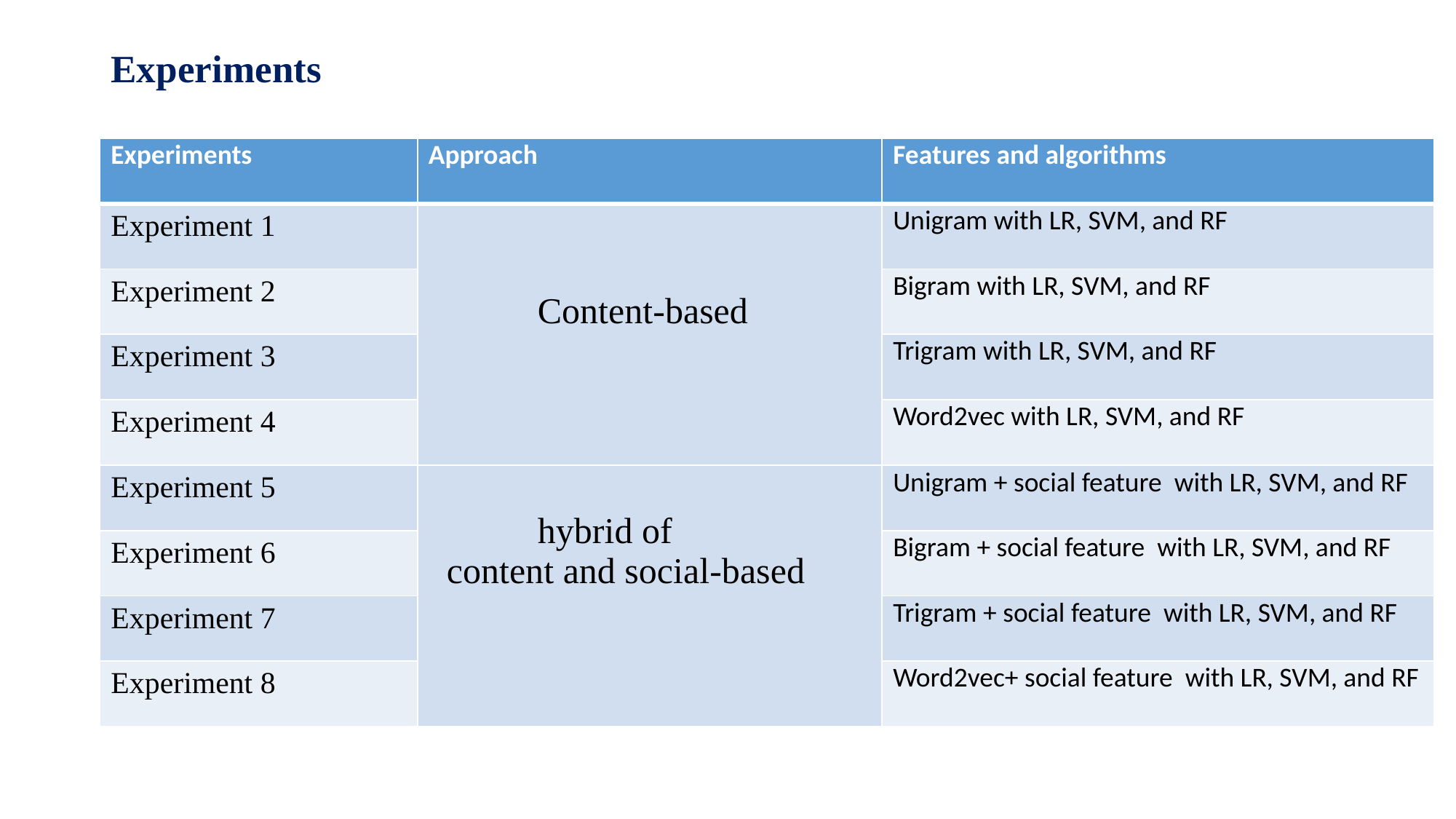

# Experiments
| Experiments | Approach | Features and algorithms |
| --- | --- | --- |
| Experiment 1 | Content-based | Unigram with LR, SVM, and RF |
| Experiment 2 |  | Bigram with LR, SVM, and RF |
| Experiment 3 |  | Trigram with LR, SVM, and RF |
| Experiment 4 |  | Word2vec with LR, SVM, and RF |
| Experiment 5 | hybrid of content and social-based | Unigram + social feature with LR, SVM, and RF |
| Experiment 6 |  | Bigram + social feature with LR, SVM, and RF |
| Experiment 7 |  | Trigram + social feature with LR, SVM, and RF |
| Experiment 8 |  | Word2vec+ social feature with LR, SVM, and RF |